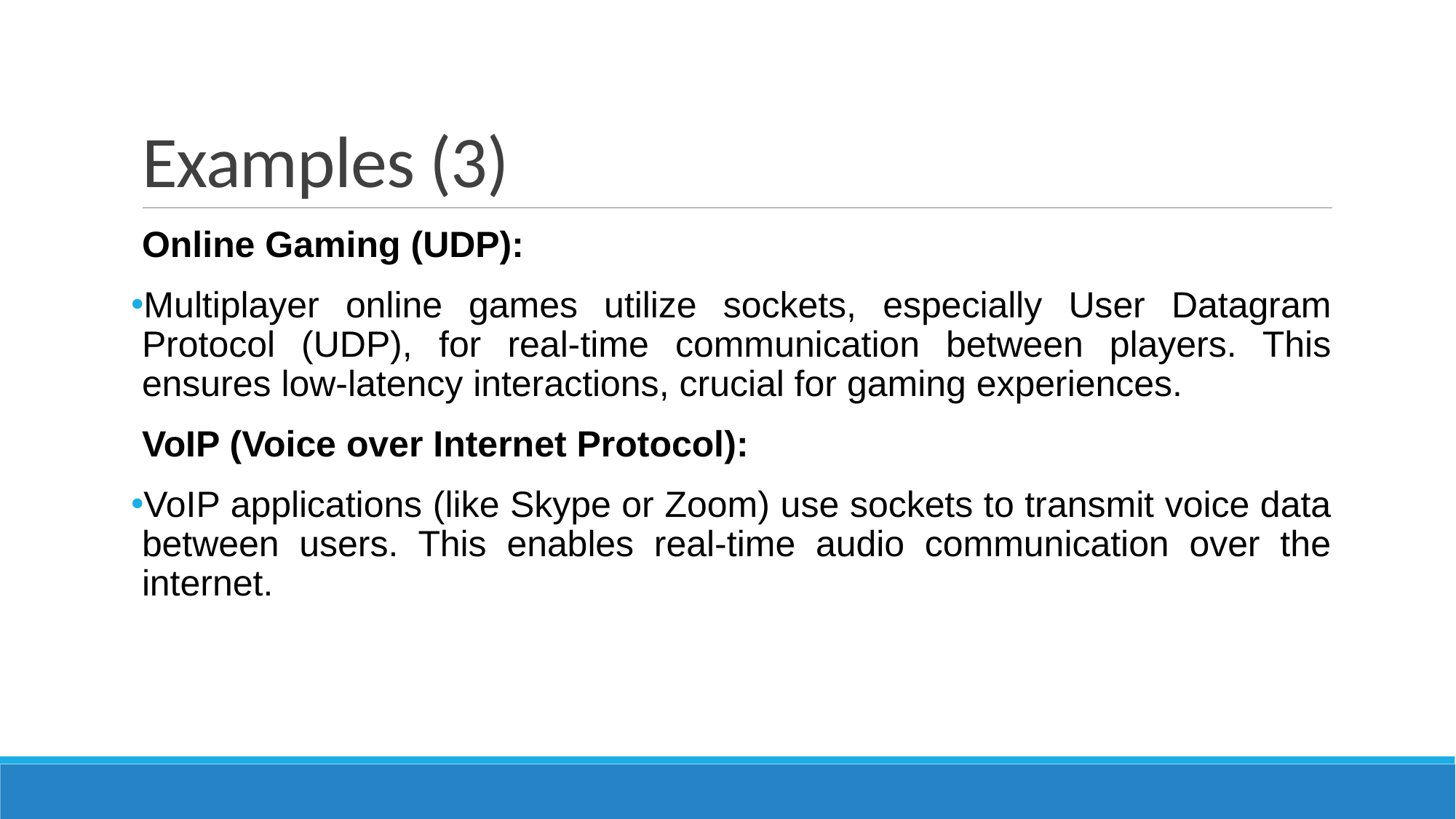

# Examples (3)
Online Gaming (UDP):
Multiplayer online games utilize sockets, especially User Datagram Protocol (UDP), for real-time communication between players. This ensures low-latency interactions, crucial for gaming experiences.
VoIP (Voice over Internet Protocol):
VoIP applications (like Skype or Zoom) use sockets to transmit voice data between users. This enables real-time audio communication over the internet.